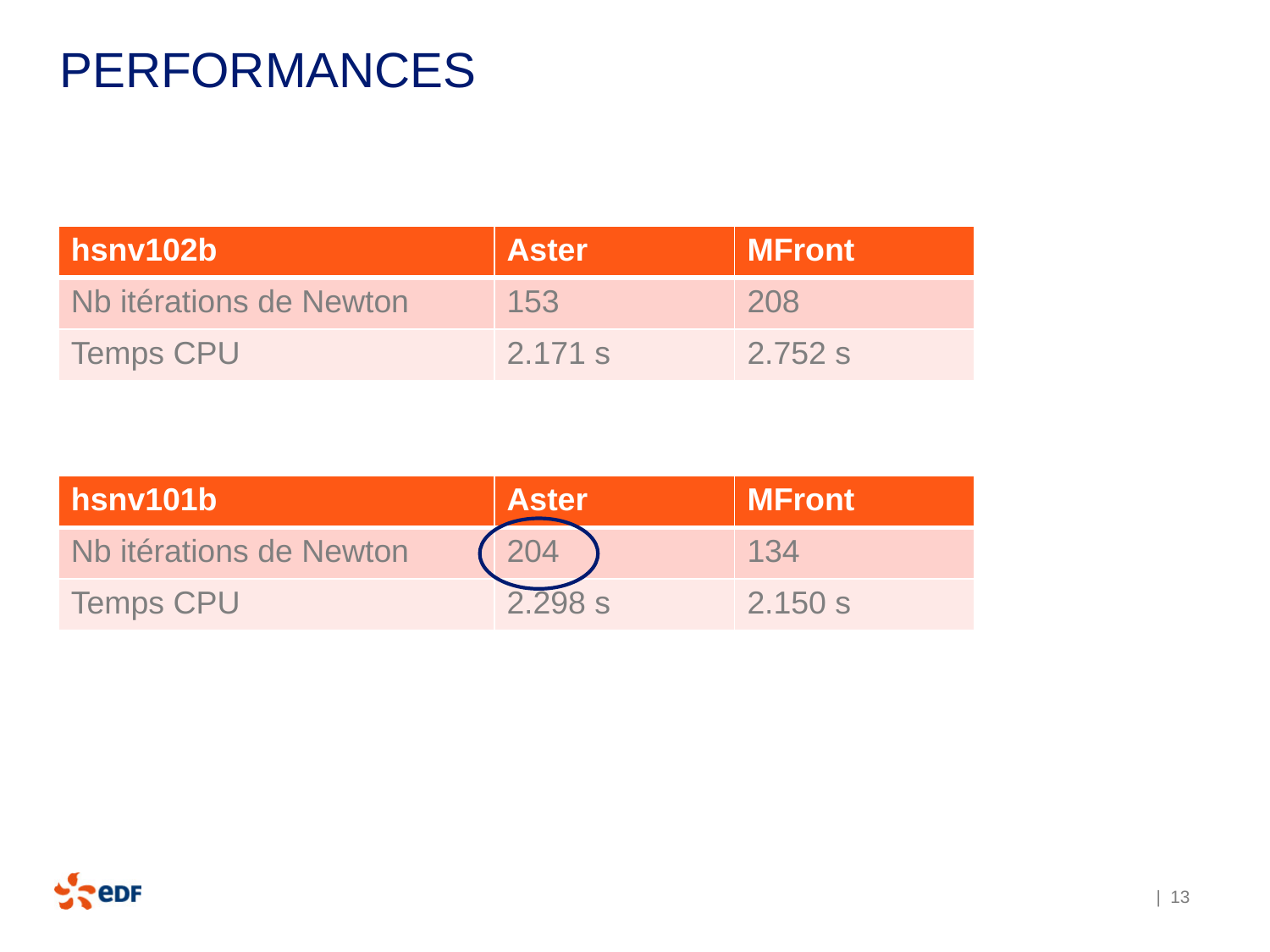

# Performances
| hsnv102b | Aster | MFront |
| --- | --- | --- |
| Nb itérations de Newton | 153 | 208 |
| Temps CPU | 2.171 s | 2.752 s |
| hsnv101b | Aster | MFront |
| --- | --- | --- |
| Nb itérations de Newton | 204 | 134 |
| Temps CPU | 2.298 s | 2.150 s |